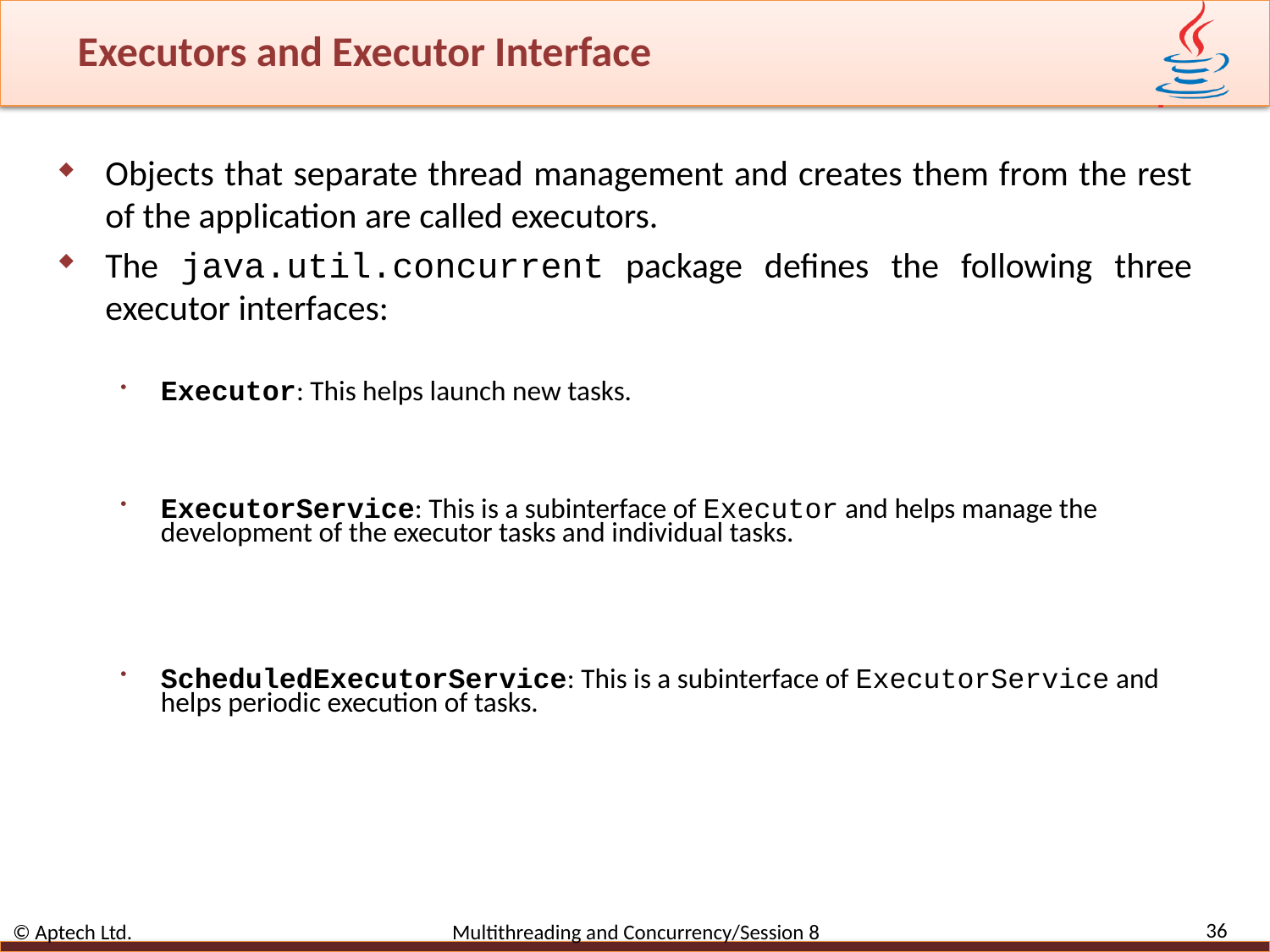

# Executors and Executor Interface
Objects that separate thread management and creates them from the rest of the application are called executors.
The java.util.concurrent package defines the following three executor interfaces:

Executor: This helps launch new tasks.

ExecutorService: This is a subinterface of Executor and helps manage the development of the executor tasks and individual tasks.

ScheduledExecutorService: This is a subinterface of ExecutorService and helps periodic execution of tasks.

36
© Aptech Ltd.                                                                  Multithreading and Concurrency/Session 8